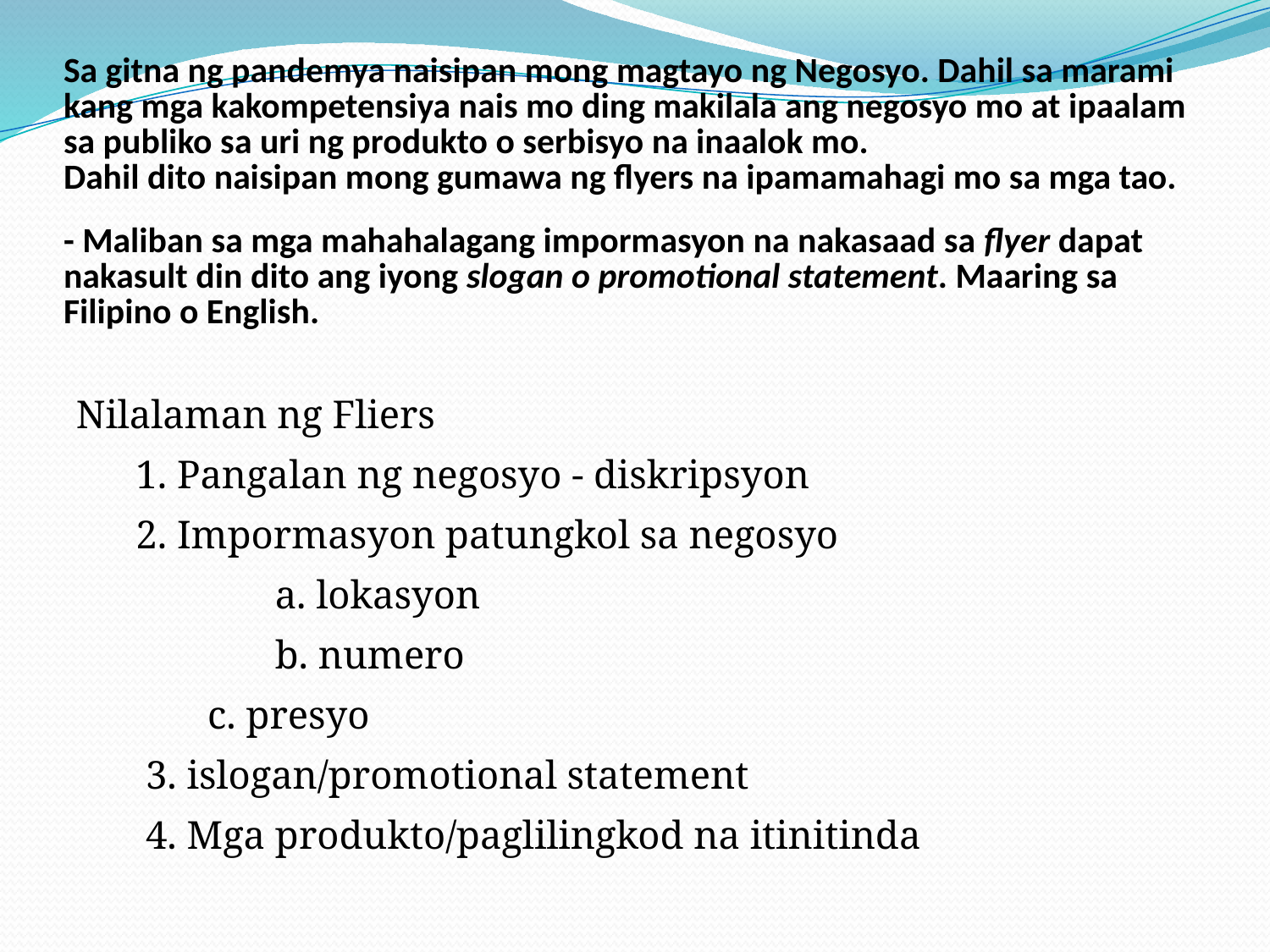

Sa gitna ng pandemya naisipan mong magtayo ng Negosyo. Dahil sa marami kang mga kakompetensiya nais mo ding makilala ang negosyo mo at ipaalam sa publiko sa uri ng produkto o serbisyo na inaalok mo.
Dahil dito naisipan mong gumawa ng flyers na ipamamahagi mo sa mga tao.
- Maliban sa mga mahahalagang impormasyon na nakasaad sa flyer dapat nakasult din dito ang iyong slogan o promotional statement. Maaring sa Filipino o English.
Nilalaman ng Fliers
      1. Pangalan ng negosyo - diskripsyon
      2. Impormasyon patungkol sa negosyo
                    a. lokasyon
                    b. numero
		          c. presyo
       3. islogan/promotional statement
       4. Mga produkto/paglilingkod na itinitinda